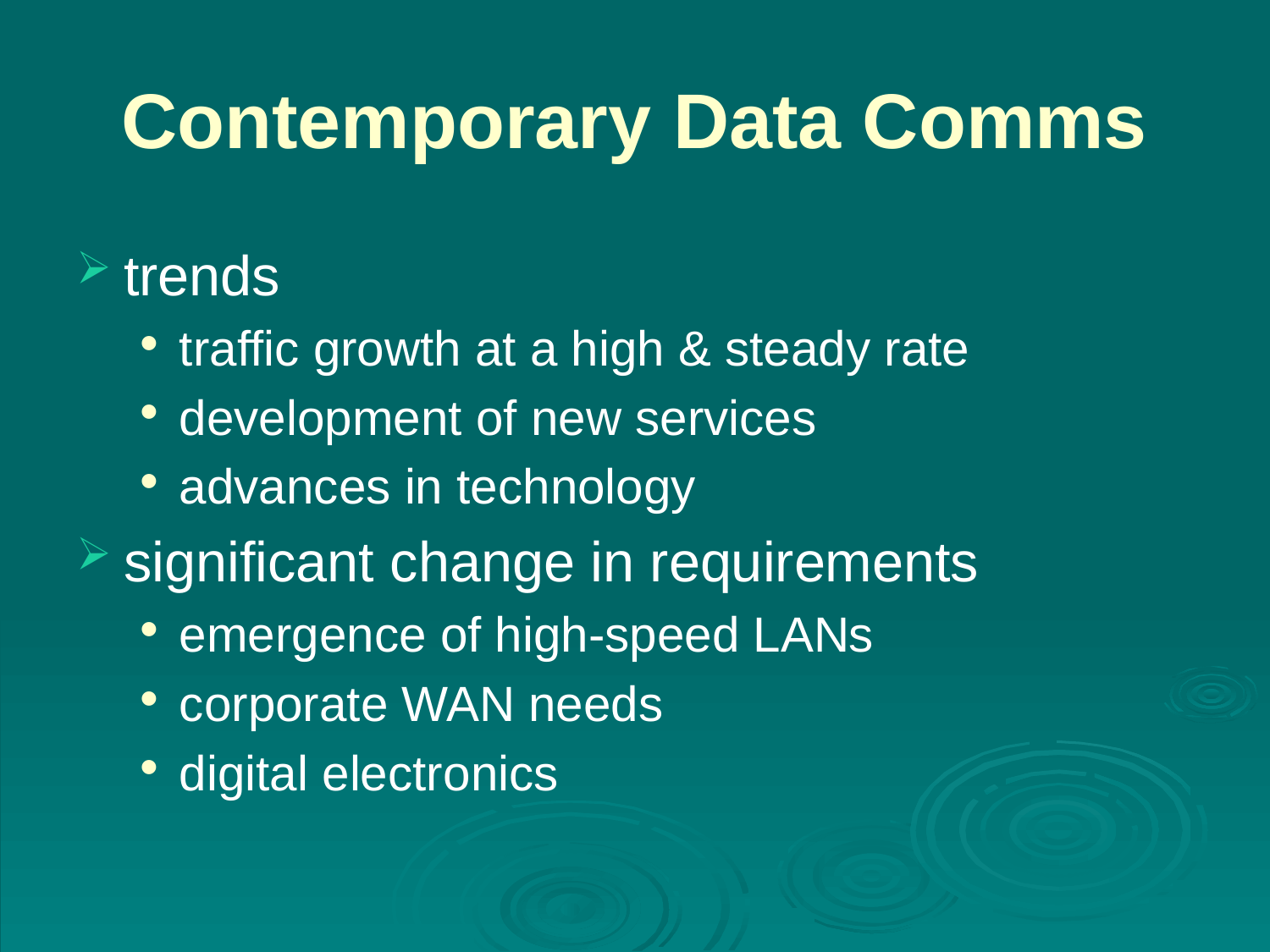

# Contemporary Data Comms
trends
traffic growth at a high & steady rate
development of new services
advances in technology
significant change in requirements
emergence of high-speed LANs
corporate WAN needs
digital electronics